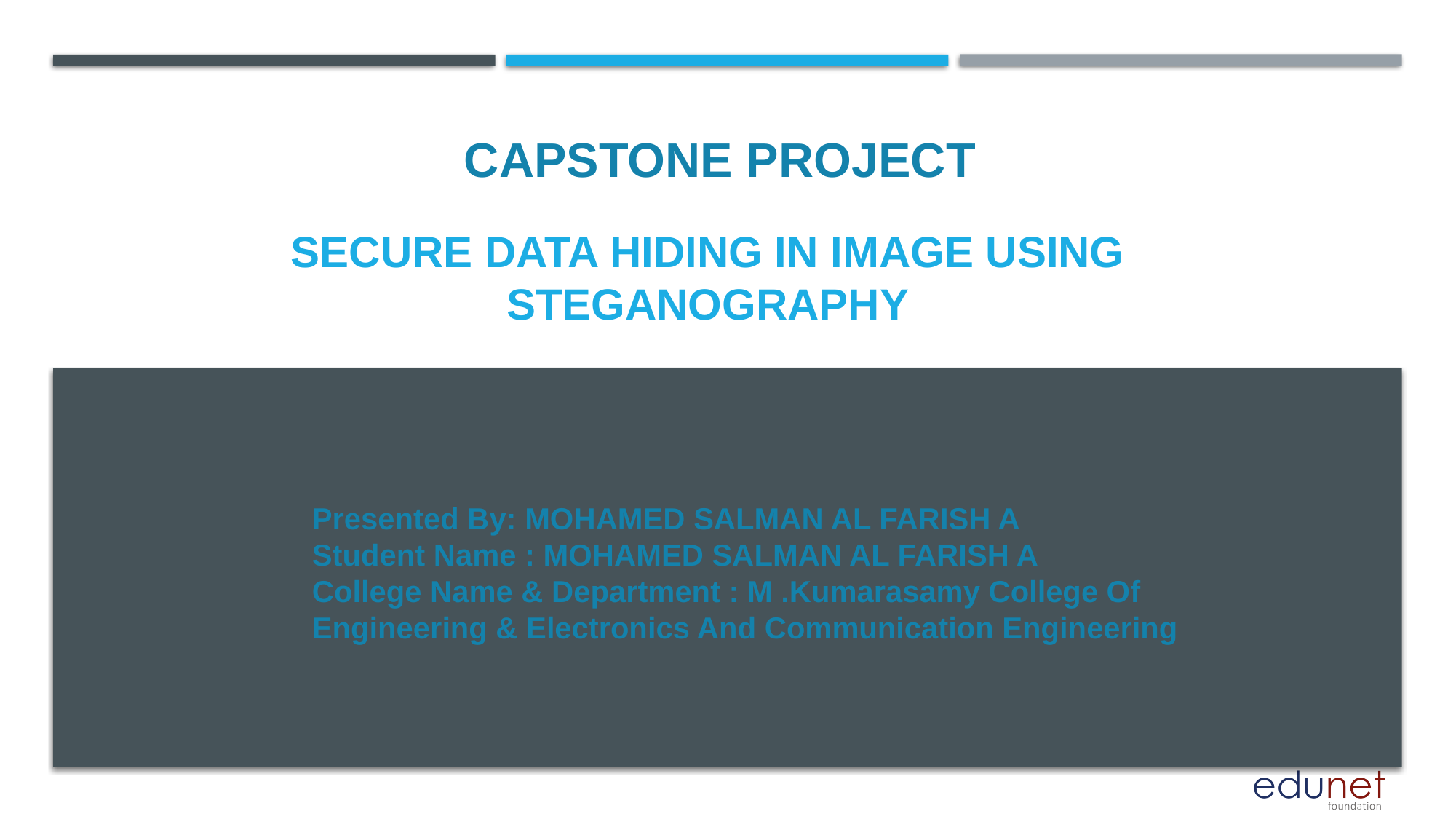

CAPSTONE PROJECT
# Secure data hiding in image using steganography
Presented By: MOHAMED SALMAN AL FARISH A
Student Name : MOHAMED SALMAN AL FARISH A
College Name & Department : M .Kumarasamy College Of Engineering & Electronics And Communication Engineering